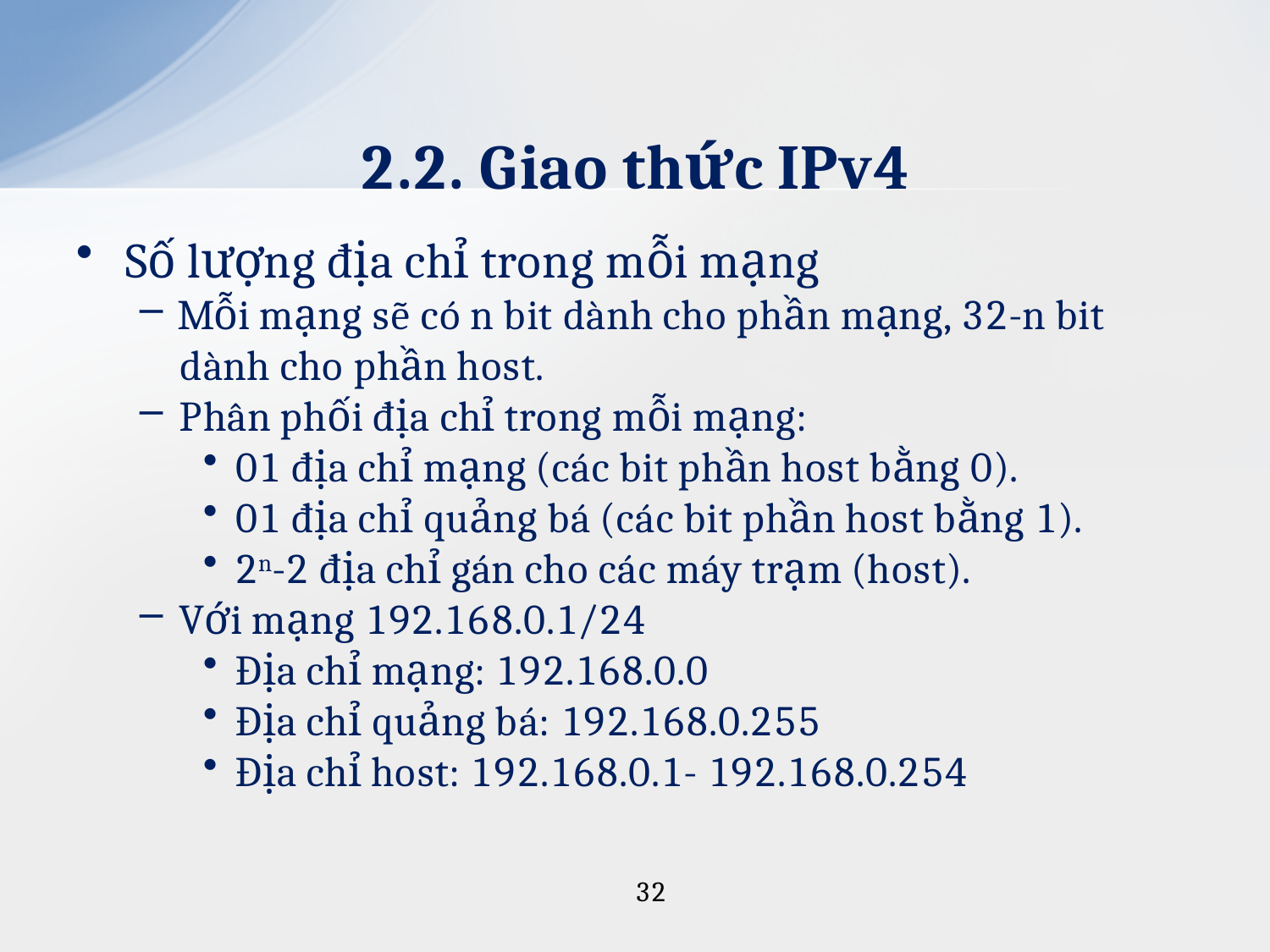

# 2.2. Giao thức IPv4
Số lượng địa chỉ trong mỗi mạng
Mỗi mạng sẽ có n bit dành cho phần mạng, 32-n bit dành cho phần host.
Phân phối địa chỉ trong mỗi mạng:
01 địa chỉ mạng (các bit phần host bằng 0).
01 địa chỉ quảng bá (các bit phần host bằng 1).
2n-2 địa chỉ gán cho các máy trạm (host).
Với mạng 192.168.0.1/24
Địa chỉ mạng: 192.168.0.0
Địa chỉ quảng bá: 192.168.0.255
Địa chỉ host: 192.168.0.1- 192.168.0.254
32